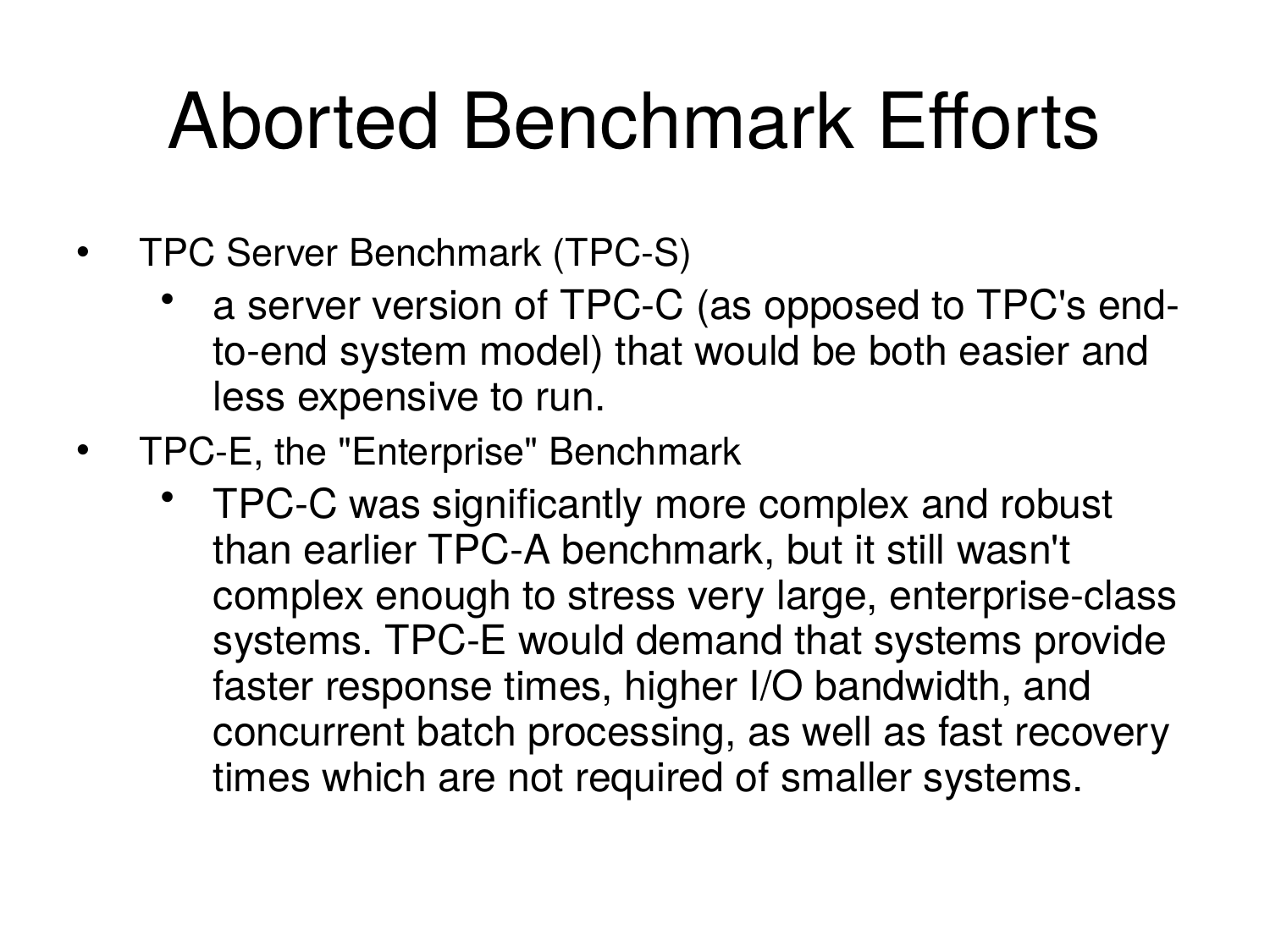

# Aborted Benchmark Efforts
TPC Server Benchmark (TPC-S)
a server version of TPC-C (as opposed to TPC's end-to-end system model) that would be both easier and less expensive to run.
TPC-E, the "Enterprise" Benchmark
TPC-C was significantly more complex and robust than earlier TPC-A benchmark, but it still wasn't complex enough to stress very large, enterprise-class systems. TPC-E would demand that systems provide faster response times, higher I/O bandwidth, and concurrent batch processing, as well as fast recovery times which are not required of smaller systems.